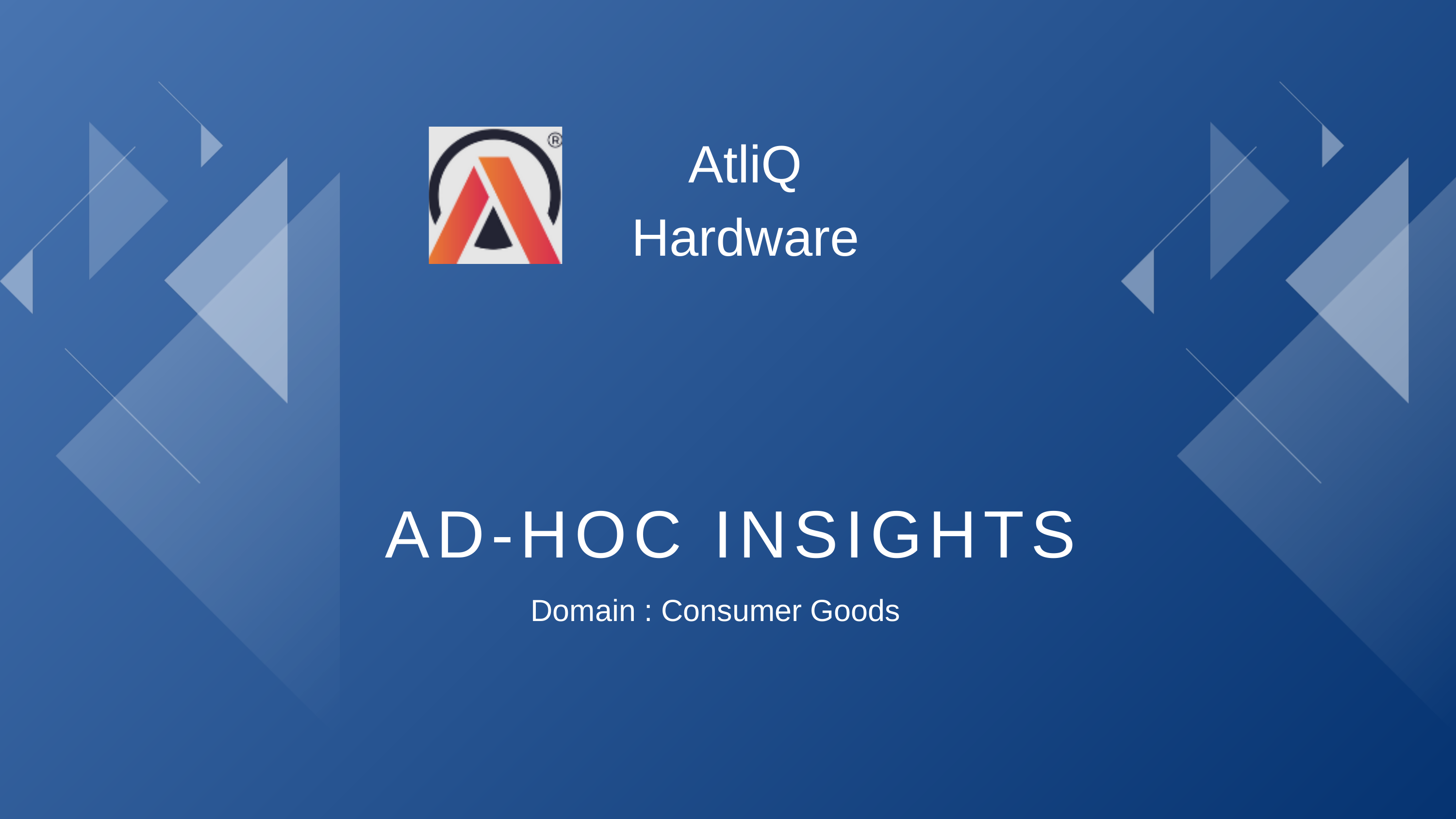

AtliQ
Hardware

AD-HOC INSIGHTS
Domain : Consumer Goods